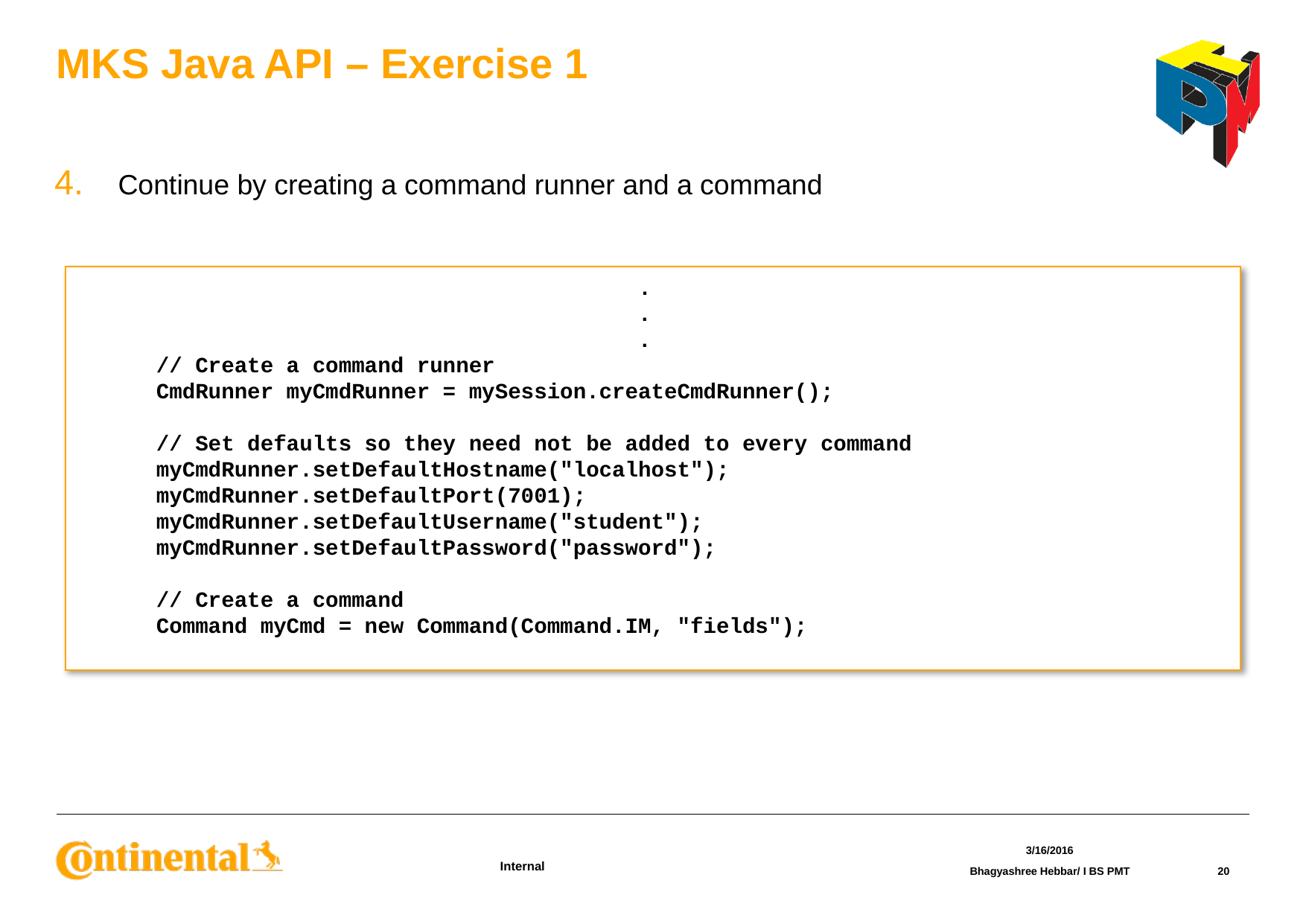

# MKS Java API – Exercise 1
Continue by creating a command runner and a command
                                           .
                                           .
                                           .
      // Create a command runner
      CmdRunner myCmdRunner = mySession.createCmdRunner();
      // Set defaults so they need not be added to every command
      myCmdRunner.setDefaultHostname("localhost");
      myCmdRunner.setDefaultPort(7001);
      myCmdRunner.setDefaultUsername("student");
      myCmdRunner.setDefaultPassword("password");
      // Create a command
      Command myCmd = new Command(Command.IM, "fields");
3/16/2016
Bhagyashree Hebbar/ I BS PMT
20